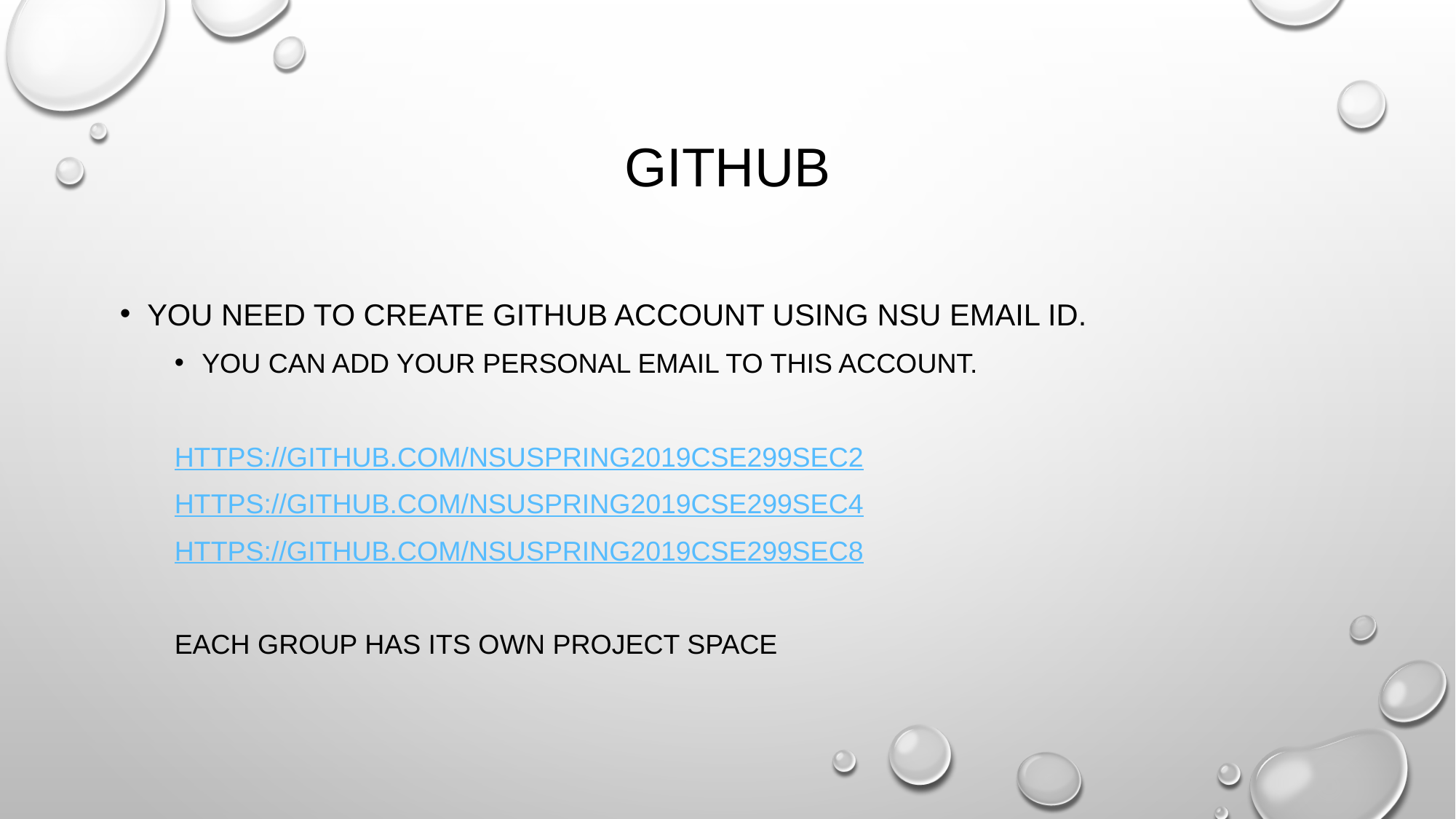

# github
You need to create github account using NSU Email ID.
You can add your personal email to this account.

https://github.com/nsuspring2019cse299sec2
https://github.com/nsuspring2019cse299sec4
https://github.com/nsuspring2019cse299sec8

Each group has its own project space